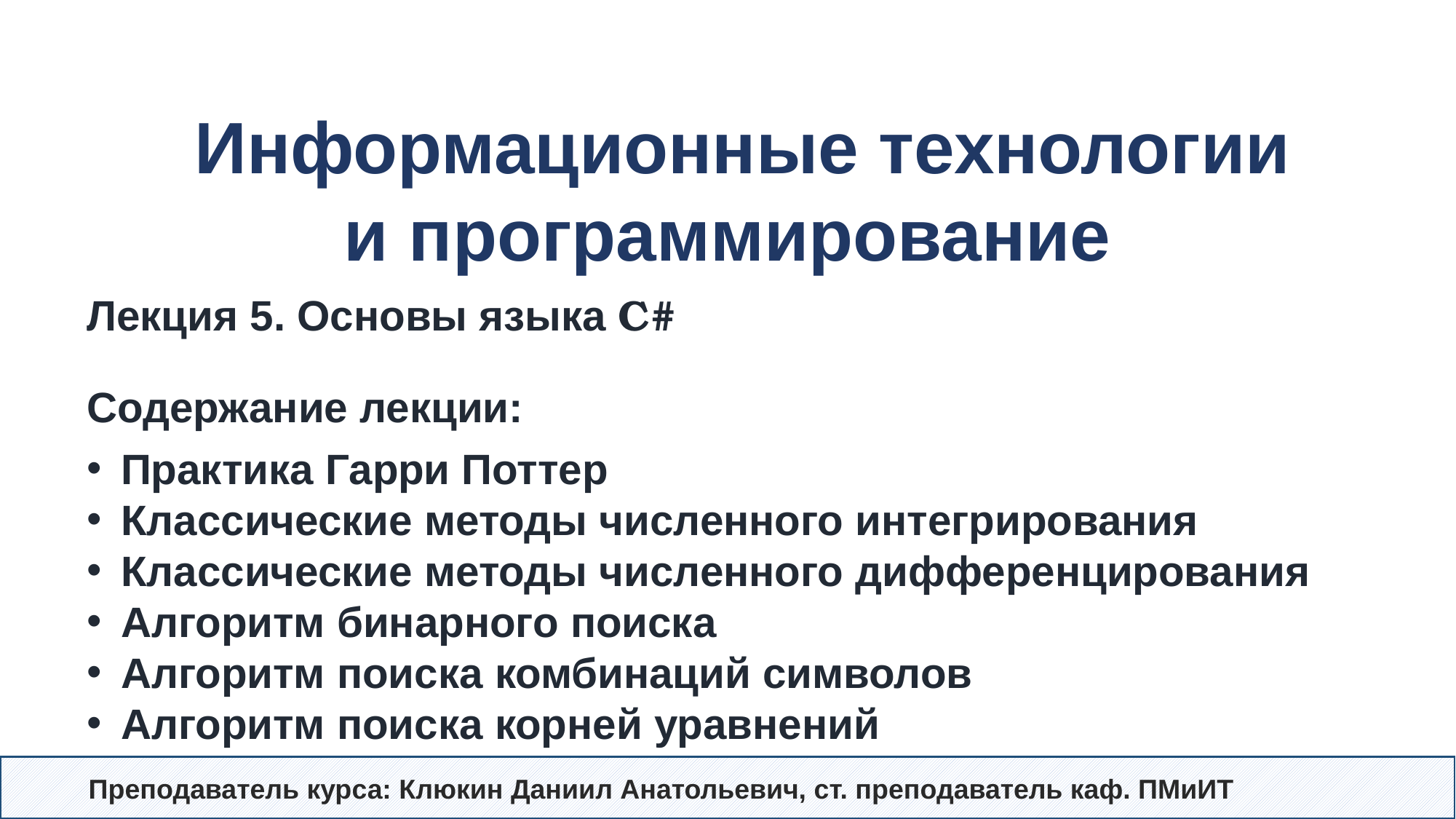

Информационные технологии
и программирование
# Лекция 5. Основы языка C# Содержание лекции:
Практика Гарри Поттер
Классические методы численного интегрирования
Классические методы численного дифференцирования
Алгоритм бинарного поиска
Алгоритм поиска комбинаций символов
Алгоритм поиска корней уравнений
Преподаватель курса: Клюкин Даниил Анатольевич, ст. преподаватель каф. ПМиИТ